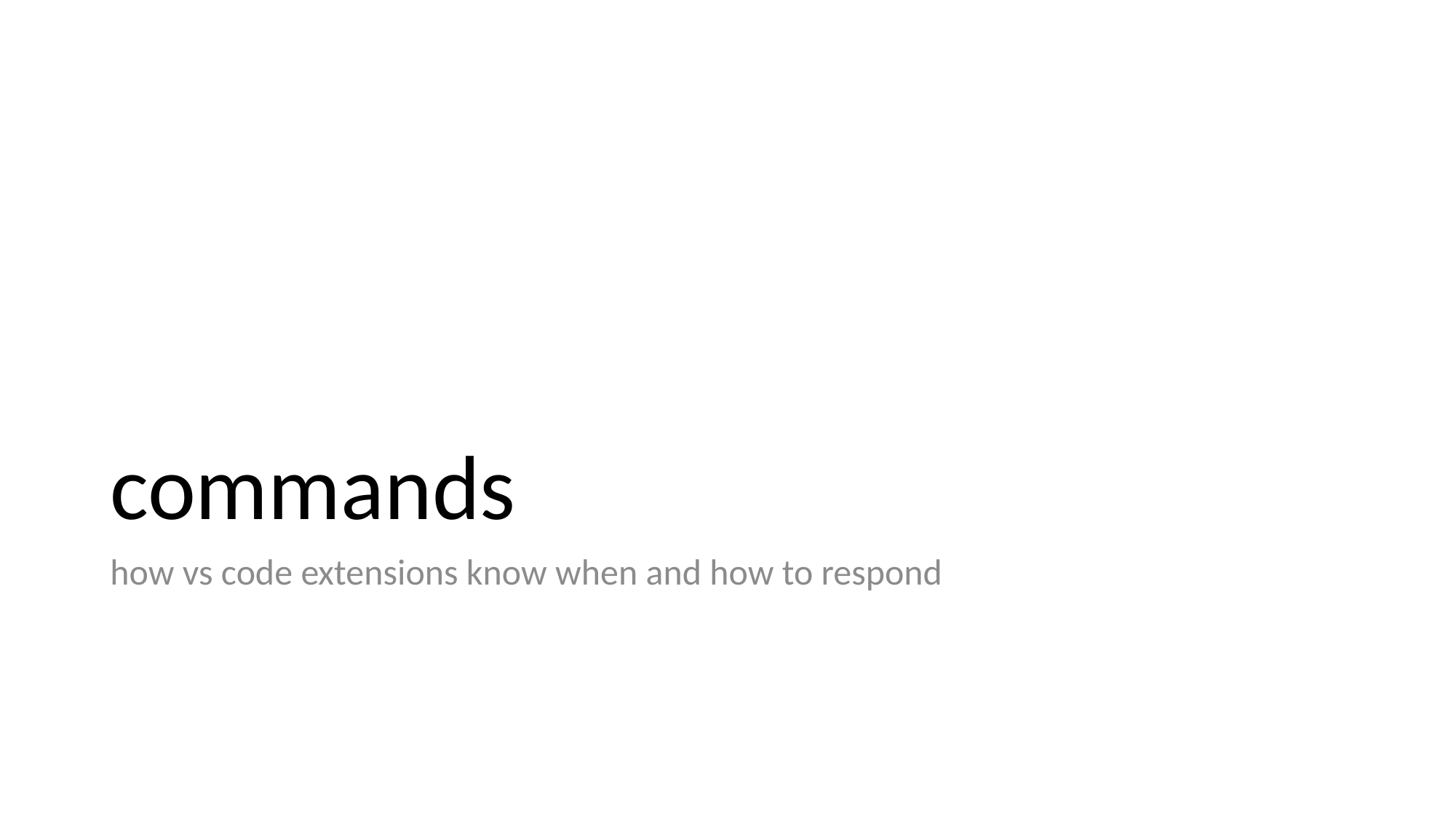

# commands
how vs code extensions know when and how to respond